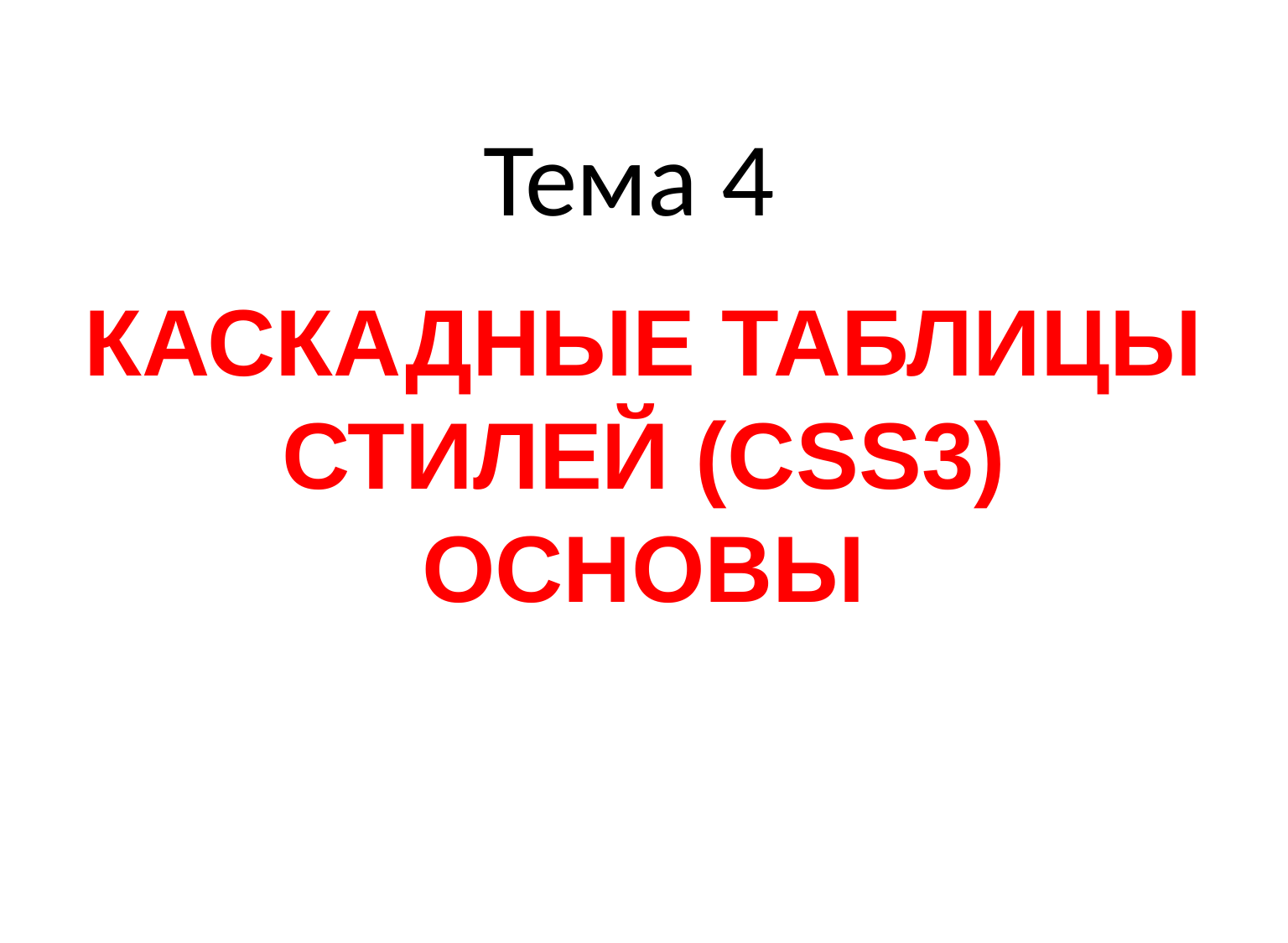

# Тема 4
КАСКАДНЫЕ ТАБЛИЦЫ СТИЛЕЙ (CSS3)
ОСНОВЫ